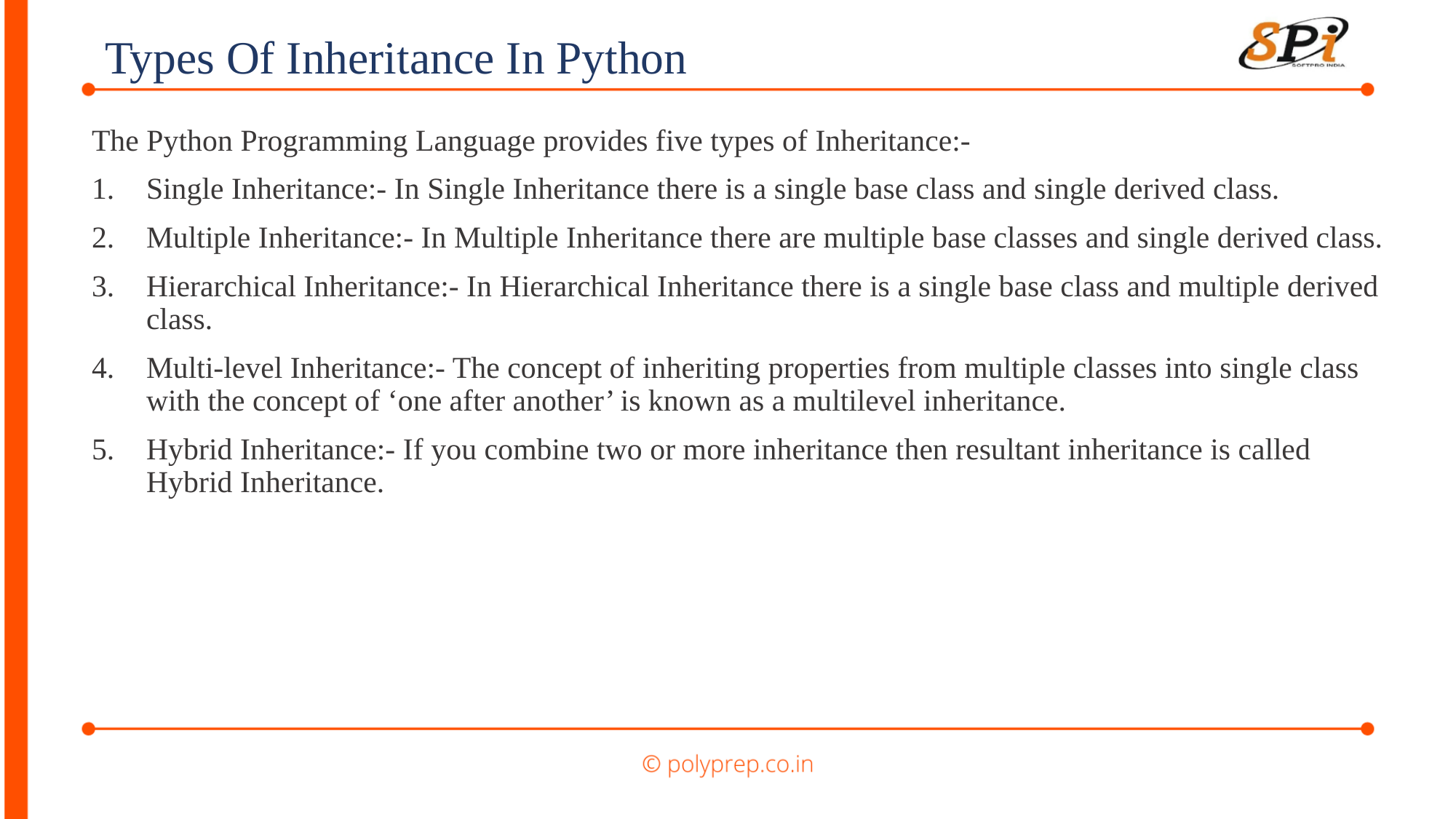

Types Of Inheritance In Python
The Python Programming Language provides five types of Inheritance:-
Single Inheritance:- In Single Inheritance there is a single base class and single derived class.
Multiple Inheritance:- In Multiple Inheritance there are multiple base classes and single derived class.
Hierarchical Inheritance:- In Hierarchical Inheritance there is a single base class and multiple derived class.
Multi-level Inheritance:- The concept of inheriting properties from multiple classes into single class with the concept of ‘one after another’ is known as a multilevel inheritance.
Hybrid Inheritance:- If you combine two or more inheritance then resultant inheritance is called Hybrid Inheritance.